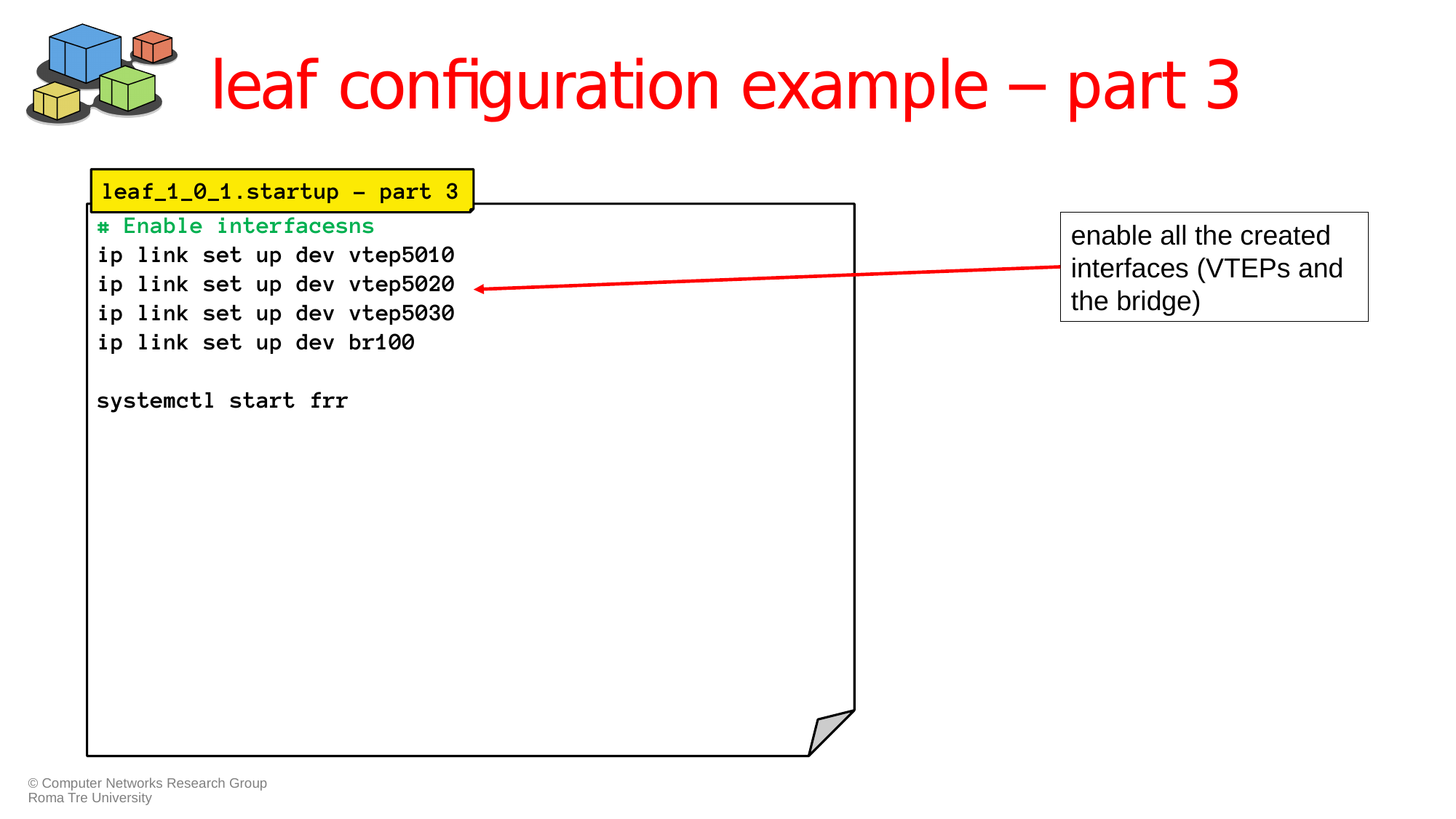

# leaf configuration example – part 3
leaf_1_0_1.startup – part 3
# Enable interfacesns
ip link set up dev vtep5010
ip link set up dev vtep5020
ip link set up dev vtep5030
ip link set up dev br100

systemctl start frr
enable all the created interfaces (VTEPs and the bridge)